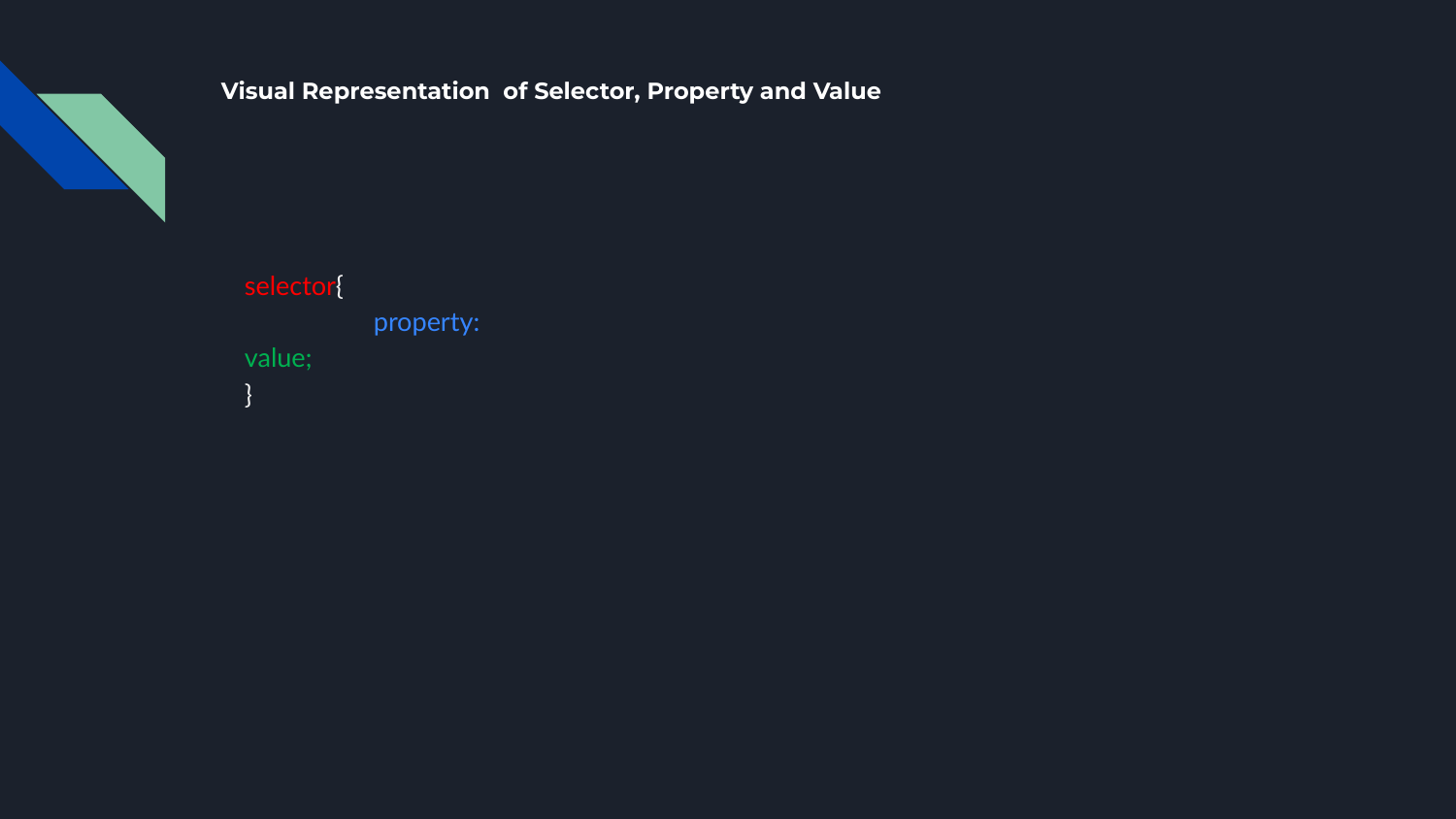

# Visual Representation  of Selector, Property and Value
selector{
                   property:
value;
}